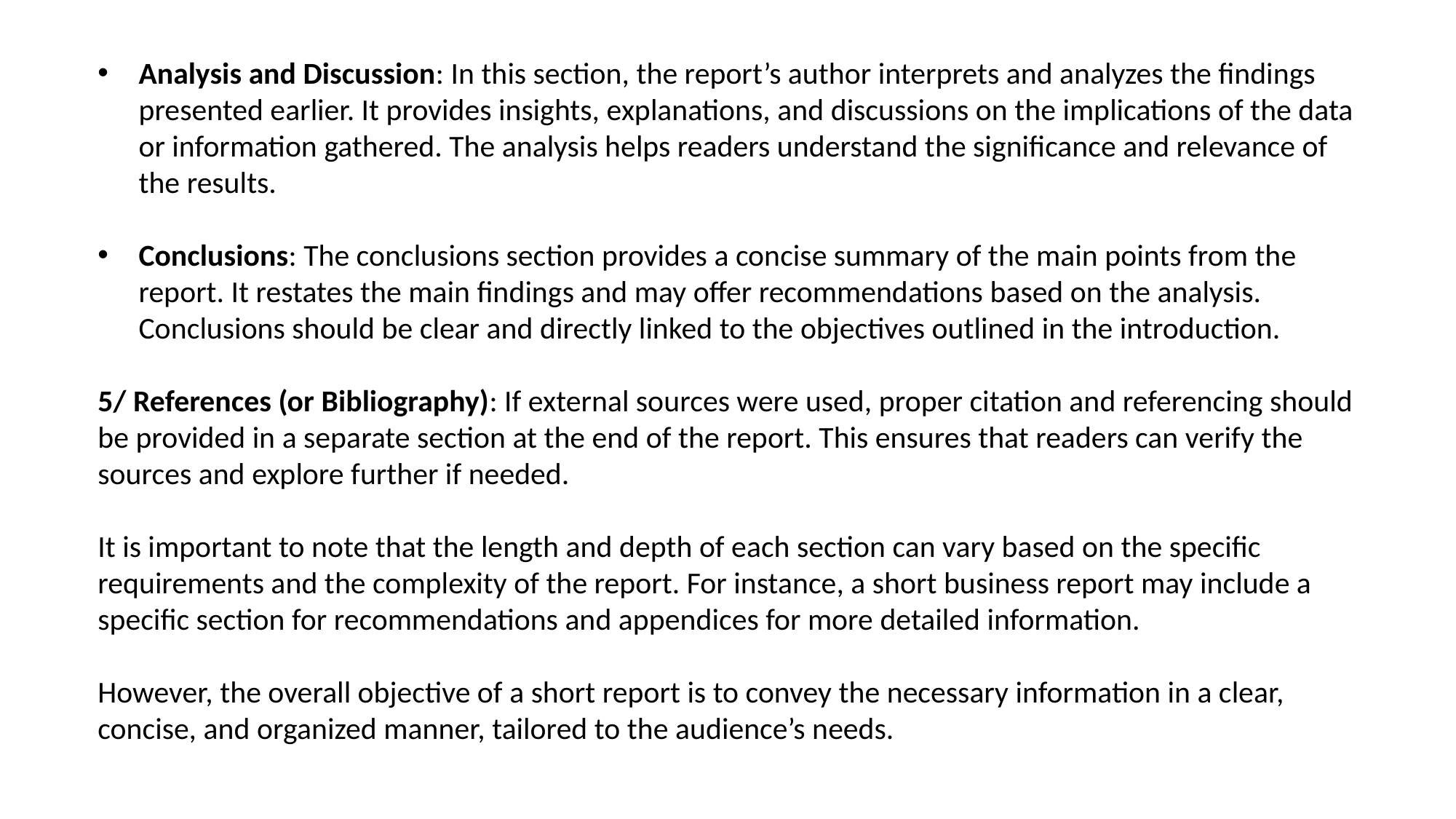

Analysis and Discussion: In this section, the report’s author interprets and analyzes the findings presented earlier. It provides insights, explanations, and discussions on the implications of the data or information gathered. The analysis helps readers understand the significance and relevance of the results.

Conclusions: The conclusions section provides a concise summary of the main points from the report. It restates the main findings and may offer recommendations based on the analysis. Conclusions should be clear and directly linked to the objectives outlined in the introduction.

5/ References (or Bibliography): If external sources were used, proper citation and referencing should be provided in a separate section at the end of the report. This ensures that readers can verify the sources and explore further if needed.

It is important to note that the length and depth of each section can vary based on the specific requirements and the complexity of the report. For instance, a short business report may include a specific section for recommendations and appendices for more detailed information.

However, the overall objective of a short report is to convey the necessary information in a clear, concise, and organized manner, tailored to the audience’s needs.